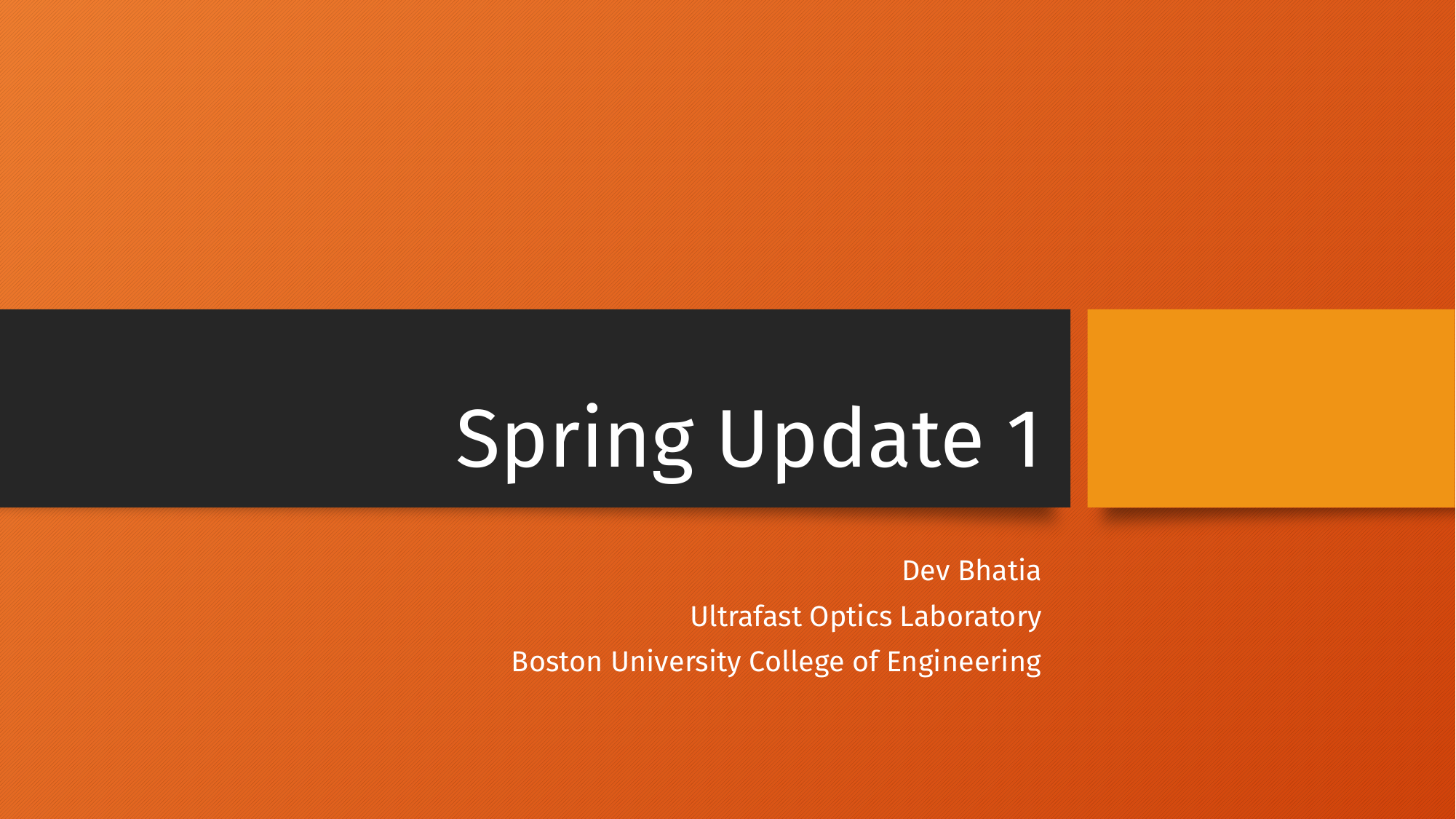

# Spring Update 1
Dev Bhatia
Ultrafast Optics Laboratory
Boston University College of Engineering